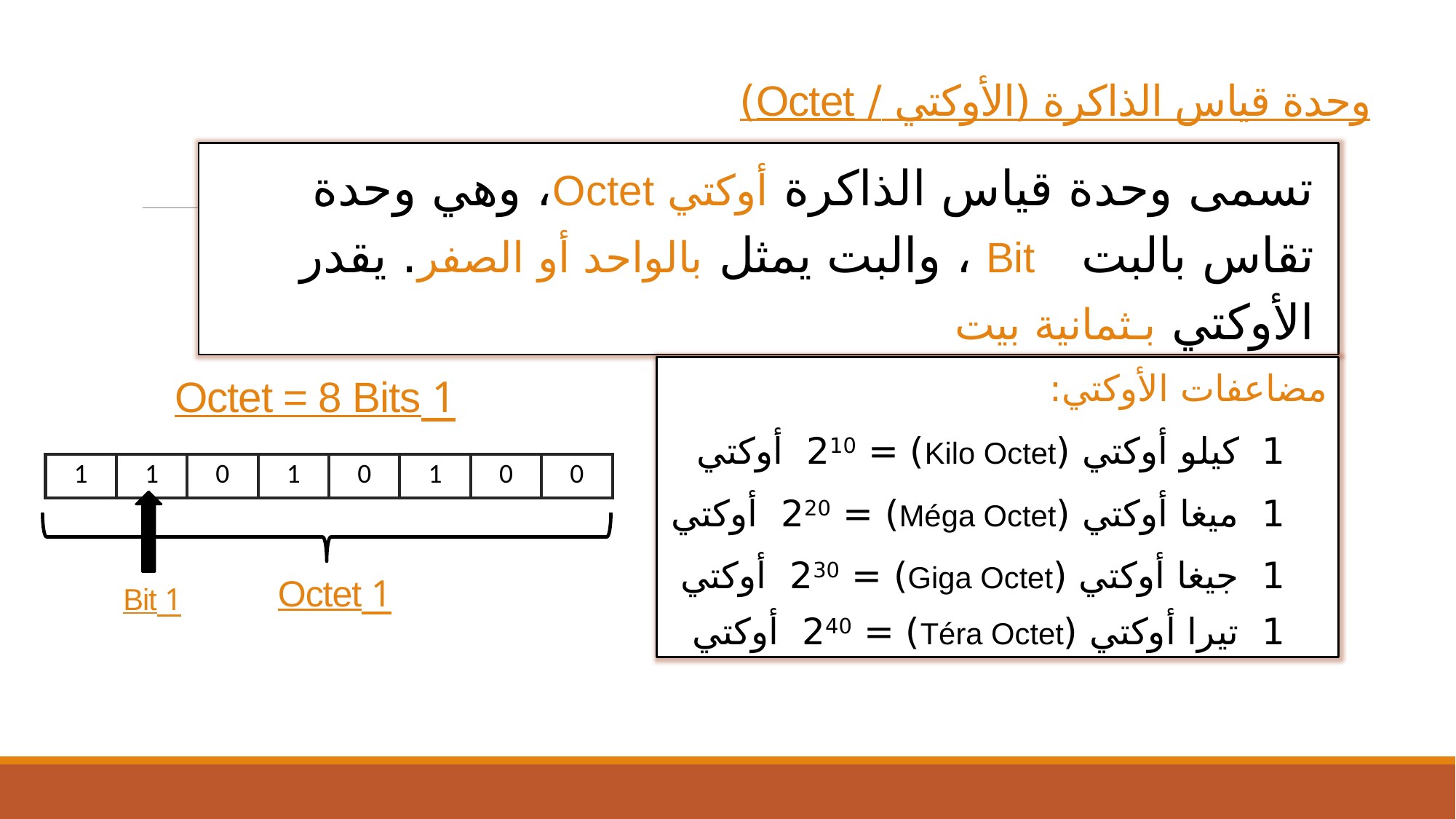

وحدة قياس الذاكرة (الأوكتي / Octet)
تسمى وحدة قياس الذاكرة أوكتي Octet، وهي وحدة تقاس بالبت   Bit ، والبت يمثل بالواحد أو الصفر. يقدر الأوكتي بـثمانية بيت

1 Octet = 8 Bits
مضاعفات الأوكتي:
1  كيلو أوكتي (Kilo Octet) = 210  أوكتي
1  ميغا أوكتي (Méga Octet) = 220  أوكتي
1  جيغا أوكتي (Giga Octet) = 230  أوكتي
1  تيرا أوكتي (Téra Octet) = 240  أوكتي
| 1 | 1 | 0 | 1 | 0 | 1 | 0 | 0 |
| --- | --- | --- | --- | --- | --- | --- | --- |

1 Octet
1 Bit